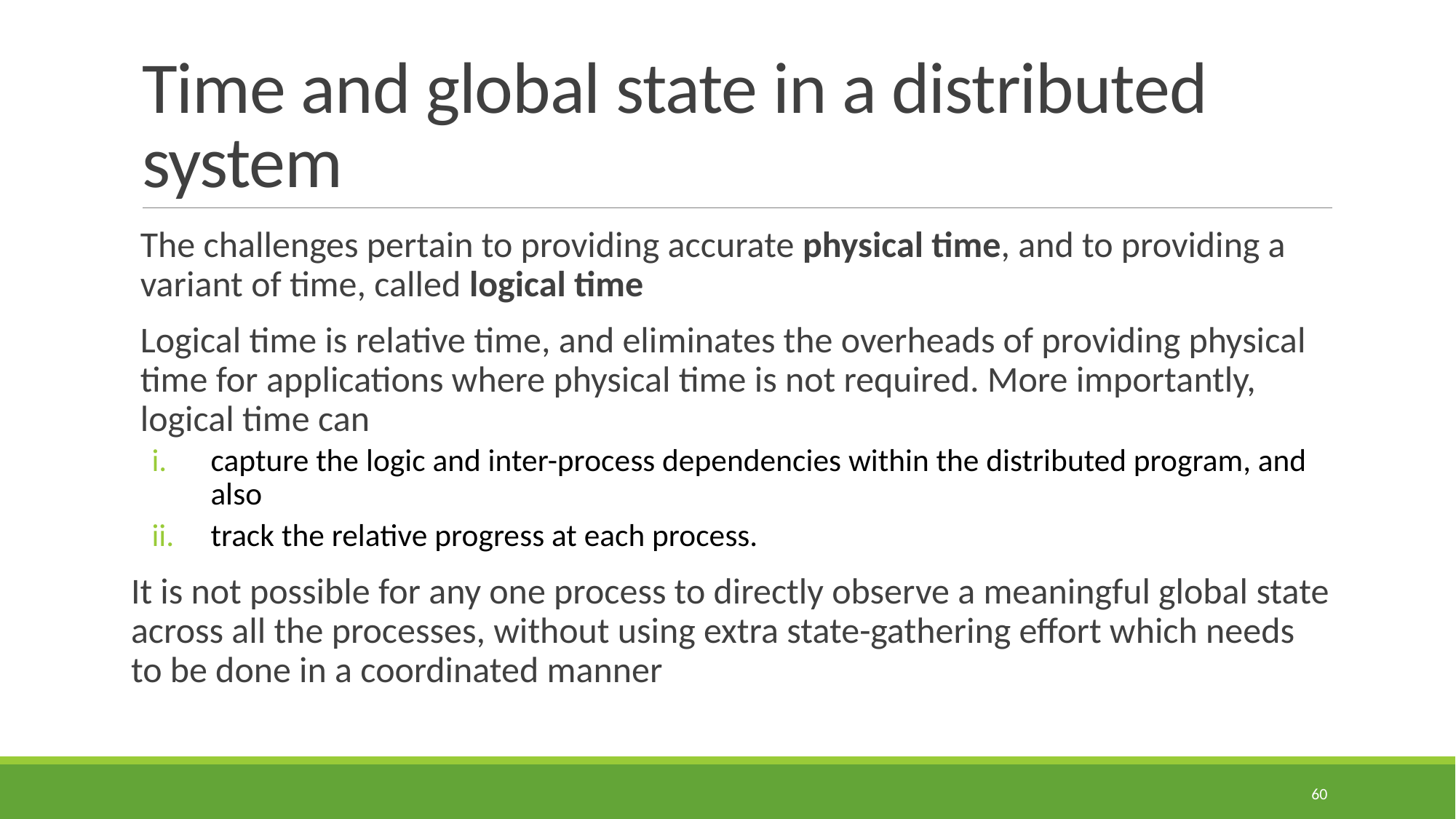

# Time and global state in a distributed system
The challenges pertain to providing accurate physical time, and to providing a variant of time, called logical time
Logical time is relative time, and eliminates the overheads of providing physical time for applications where physical time is not required. More importantly, logical time can
capture the logic and inter-process dependencies within the distributed program, and also
track the relative progress at each process.
It is not possible for any one process to directly observe a meaningful global state across all the processes, without using extra state-gathering effort which needs to be done in a coordinated manner
60